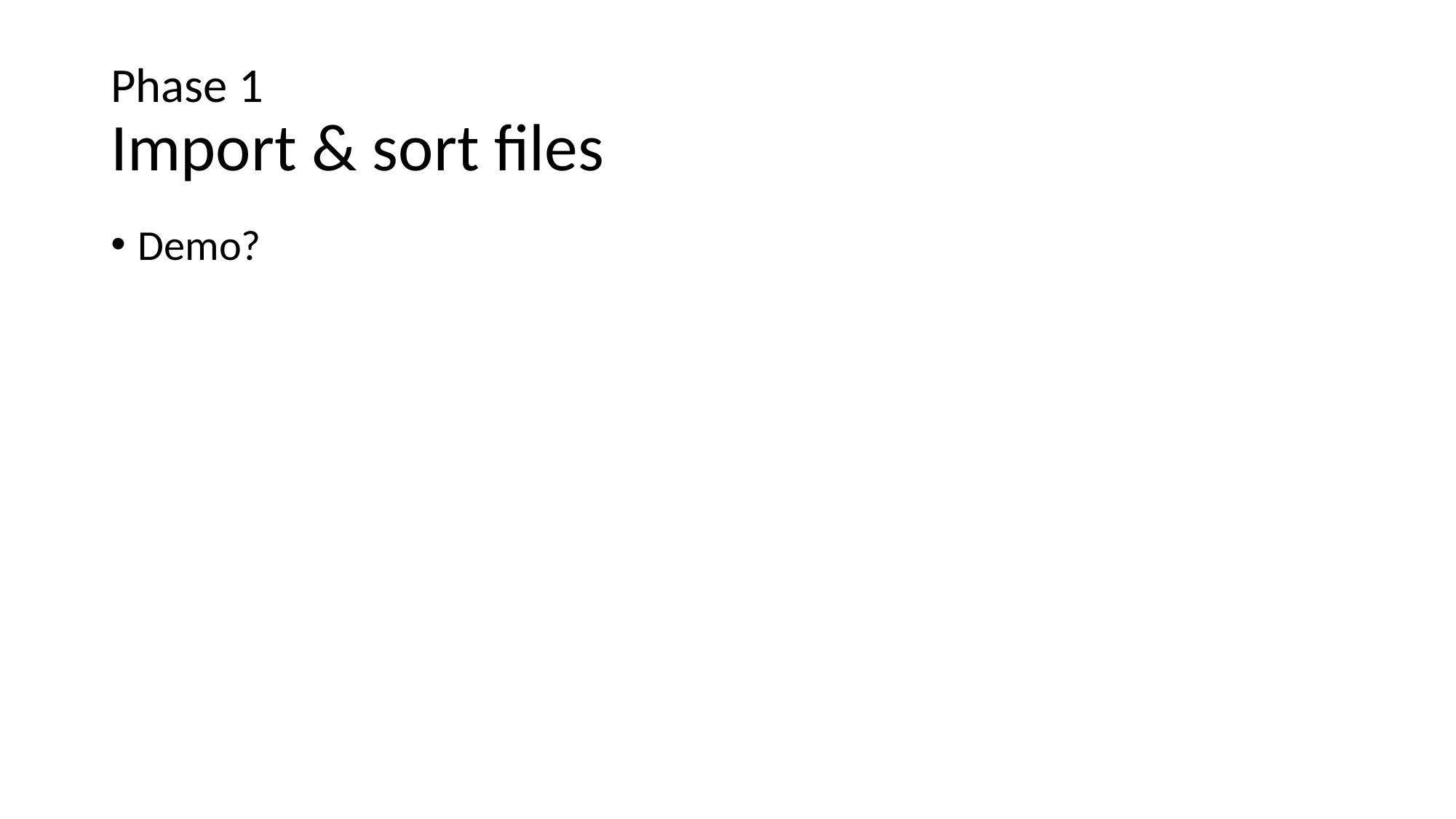

# Phase 1 Import & sort files
Demo?